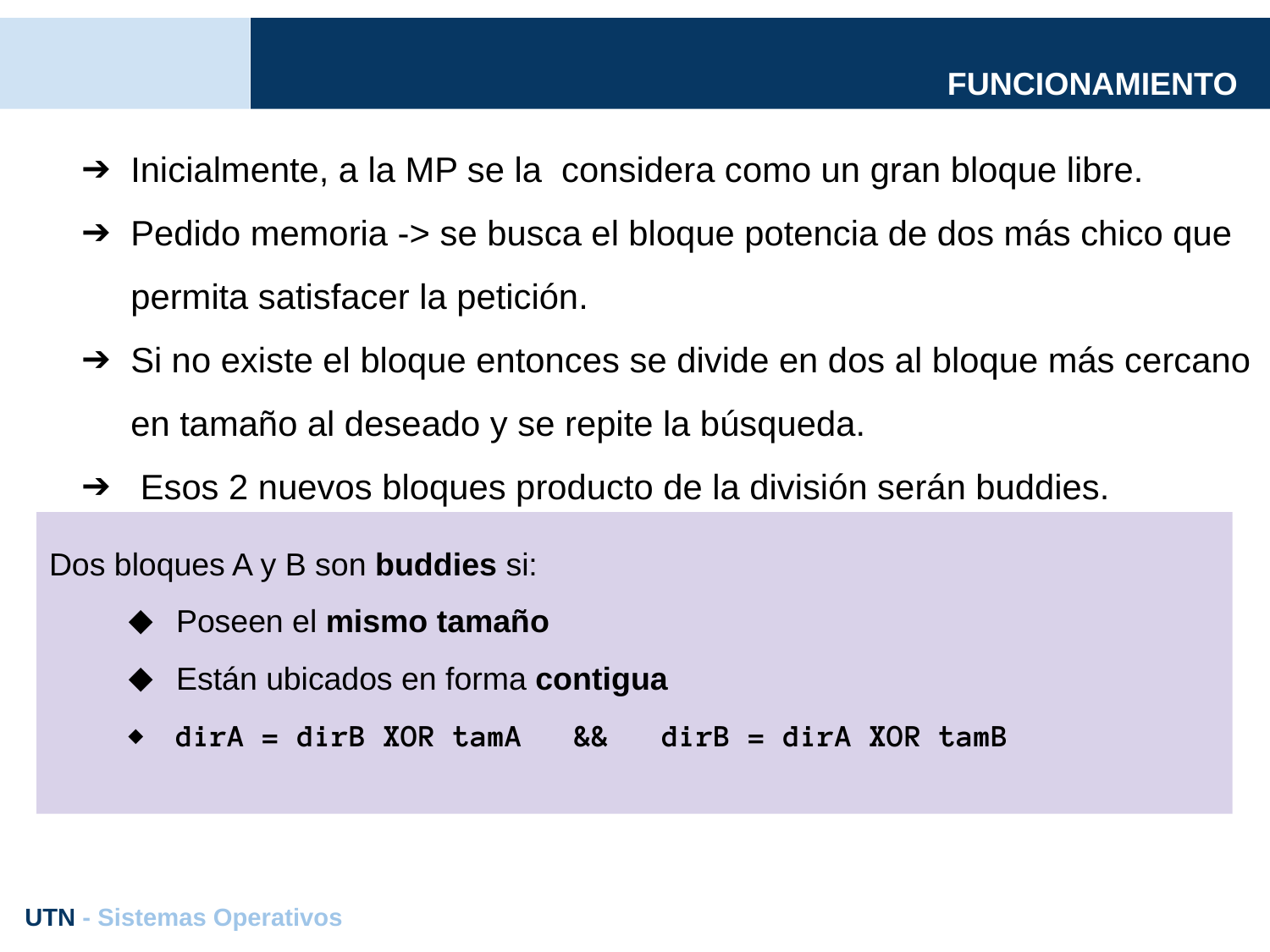

# FUNCIONAMIENTO
Inicialmente, a la MP se la  considera como un gran bloque libre.
Pedido memoria -> se busca el bloque potencia de dos más chico que permita satisfacer la petición.
Si no existe el bloque entonces se divide en dos al bloque más cercano en tamaño al deseado y se repite la búsqueda.
 Esos 2 nuevos bloques producto de la división serán buddies.

Dos bloques A y B son buddies si:
Poseen el mismo tamaño
Están ubicados en forma contigua
dirA = dirB XOR tamA   &&   dirB = dirA XOR tamB
UTN - Sistemas Operativos